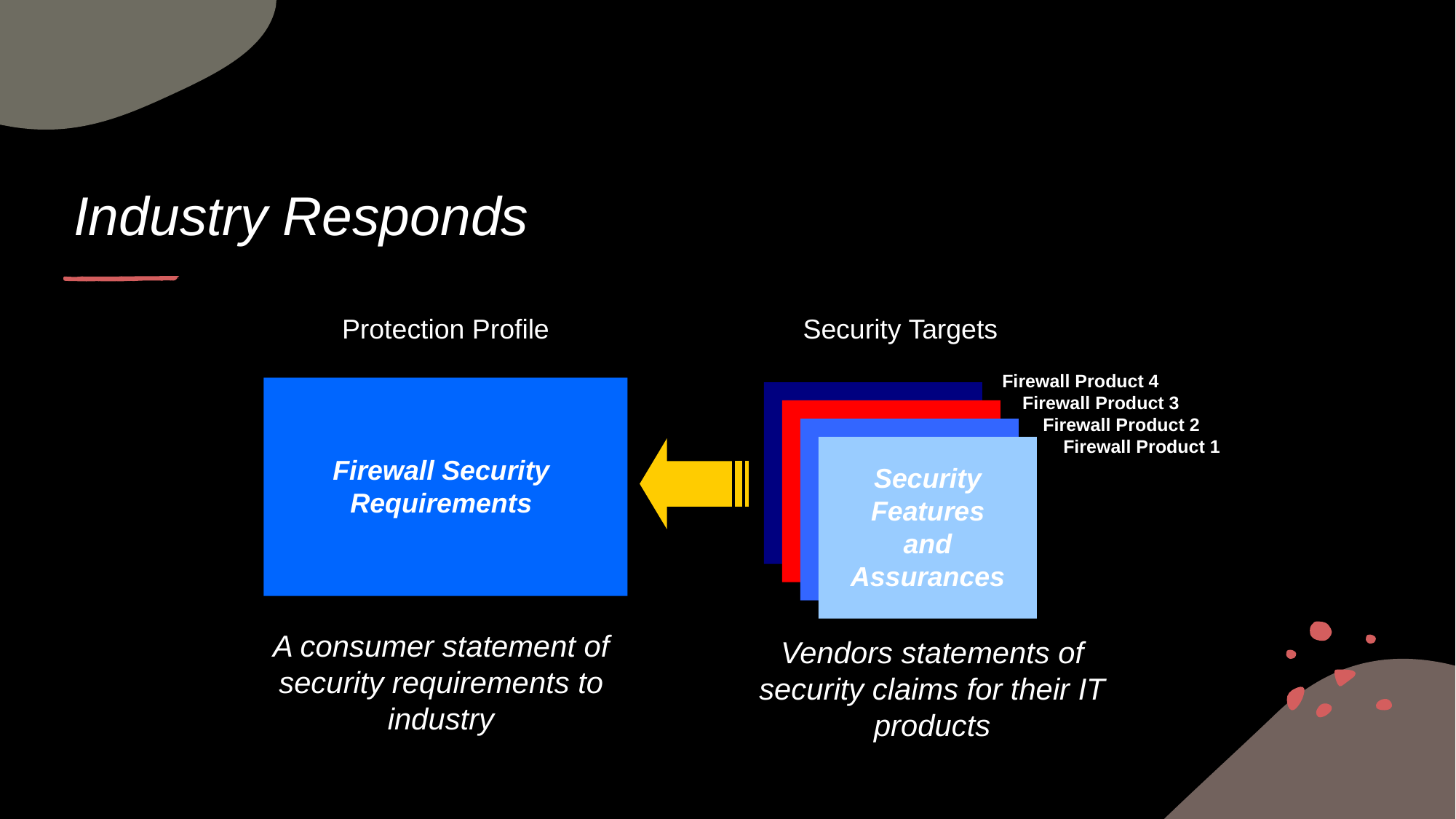

# Industry Responds
Protection Profile
Security Targets
Firewall Product 4
    Firewall Product 3
        Firewall Product 2
            Firewall Product 1

Firewall Security Requirements
Security Features and Assurances
A consumer statement of security requirements to industry
Vendors statements of security claims for their IT products